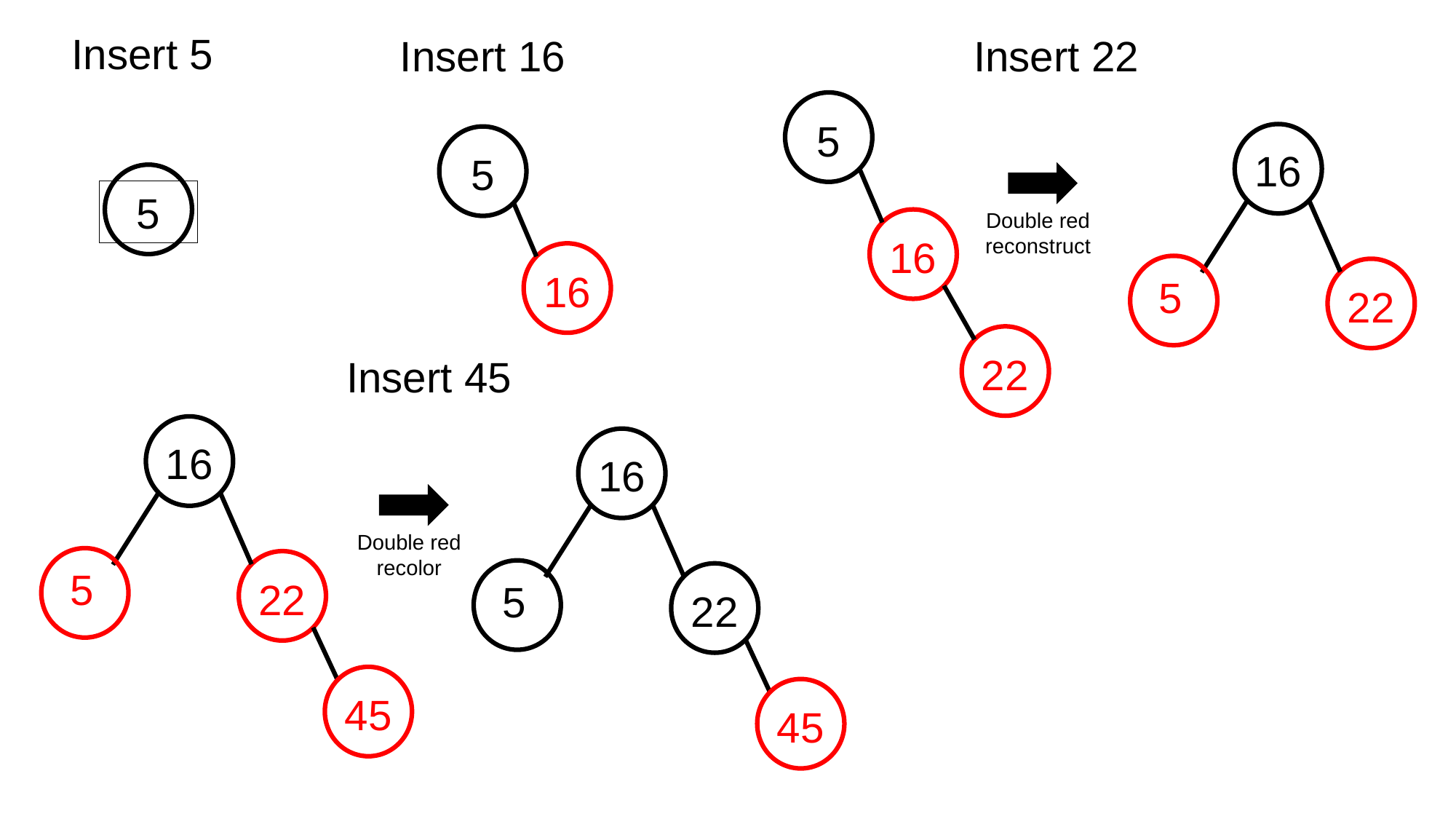

5, 16, 22, 45, 2, 10, 18, 30, 50, 12, 1
Insert 5
Insert 16
Insert 22

5

16

22

16

5

22

5

Double red
reconstruct

5

16
Insert 45

16

5

22

45

16

5

22

45

Double red
recolor